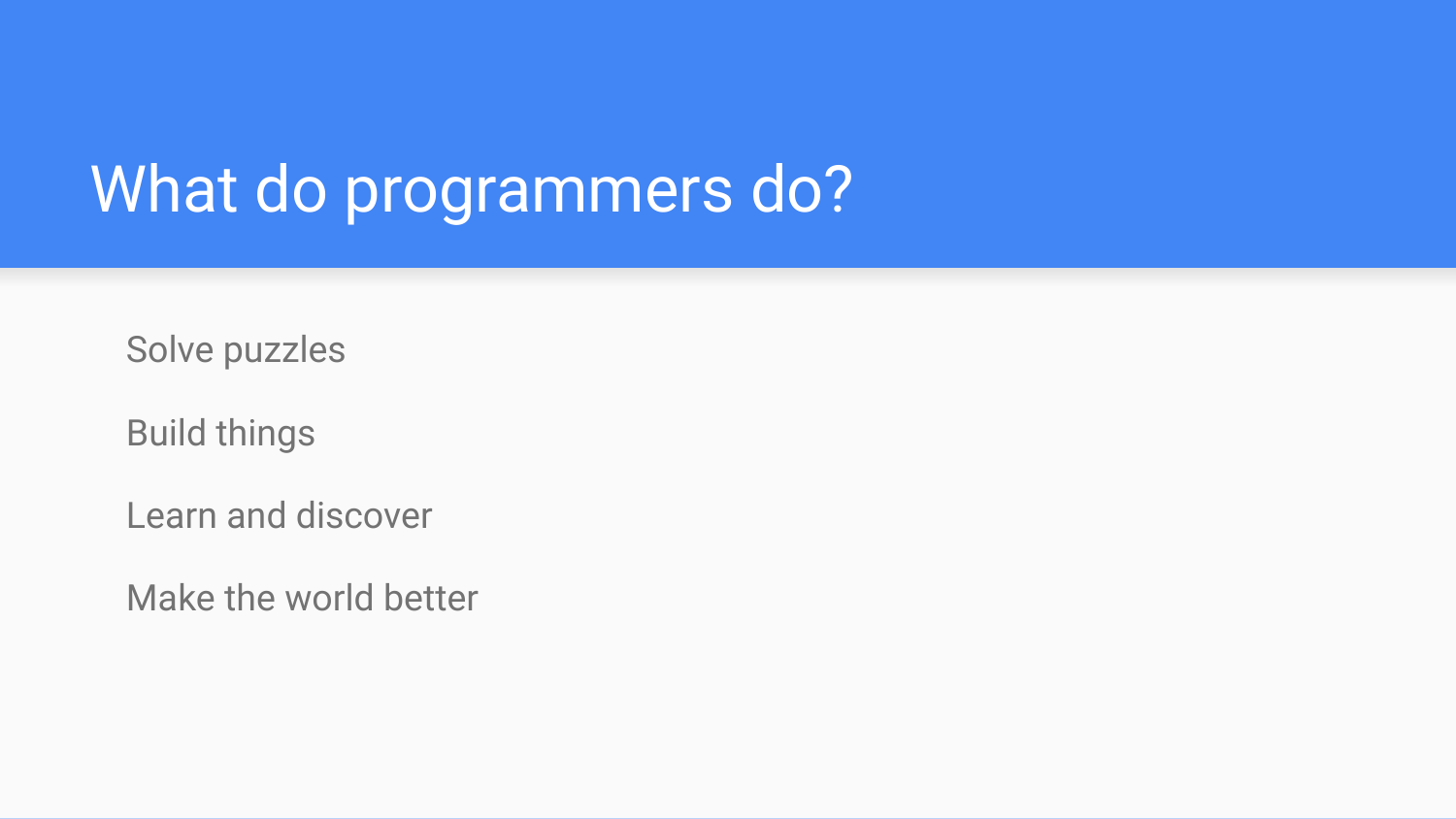

# What do programmers do?
Solve puzzles
Build things
Learn and discover
Make the world better